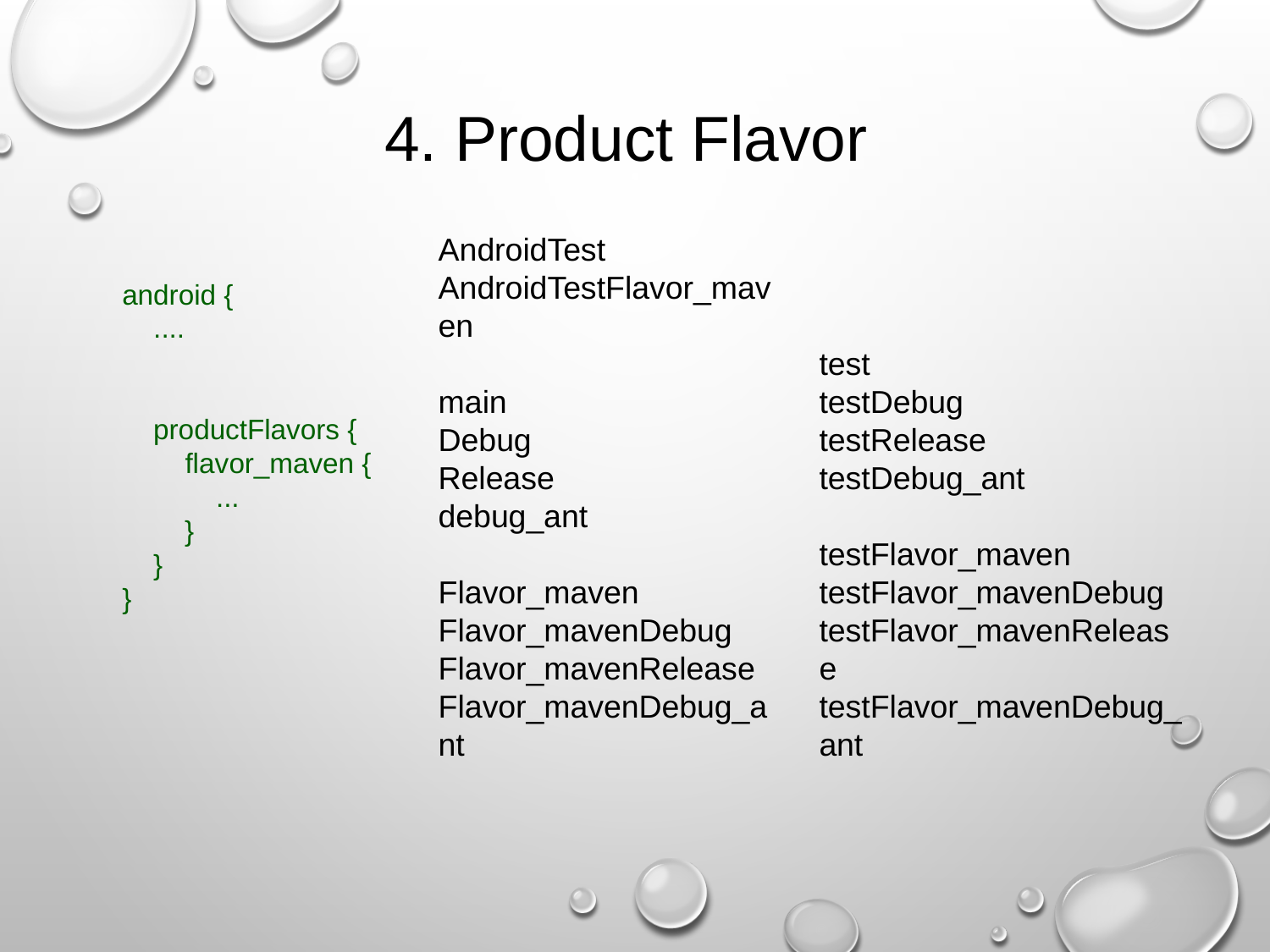

# 4. Product Flavor
AndroidTest
AndroidTestFlavor_maven

main
Debug
Release
debug_ant

Flavor_maven
Flavor_mavenDebug
Flavor_mavenRelease
Flavor_mavenDebug_ant
android {
    ....
    productFlavors {
        flavor_maven {
            ...
        }
    }
}

test
testDebug
testRelease
testDebug_ant

testFlavor_maven
testFlavor_mavenDebug
testFlavor_mavenRelease
testFlavor_mavenDebug_ant